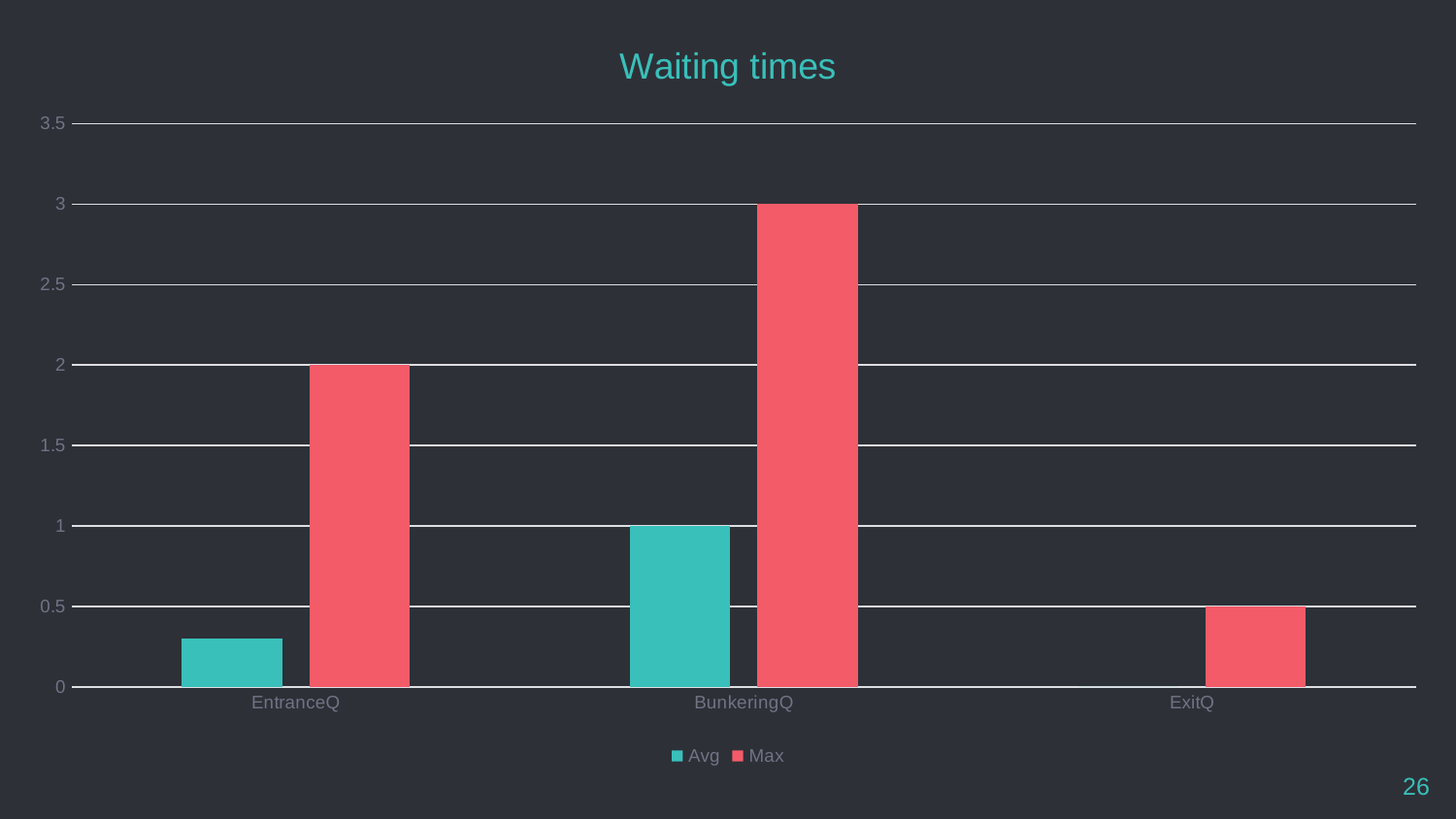

### Chart: Waiting times

| Category | Avg | Max |
|---|---|---|
| EntranceQ | 0.3 | 2.0 |
| BunkeringQ | 1.0 | 3.0 |
| ExitQ | 0.0 | 0.5 |
26